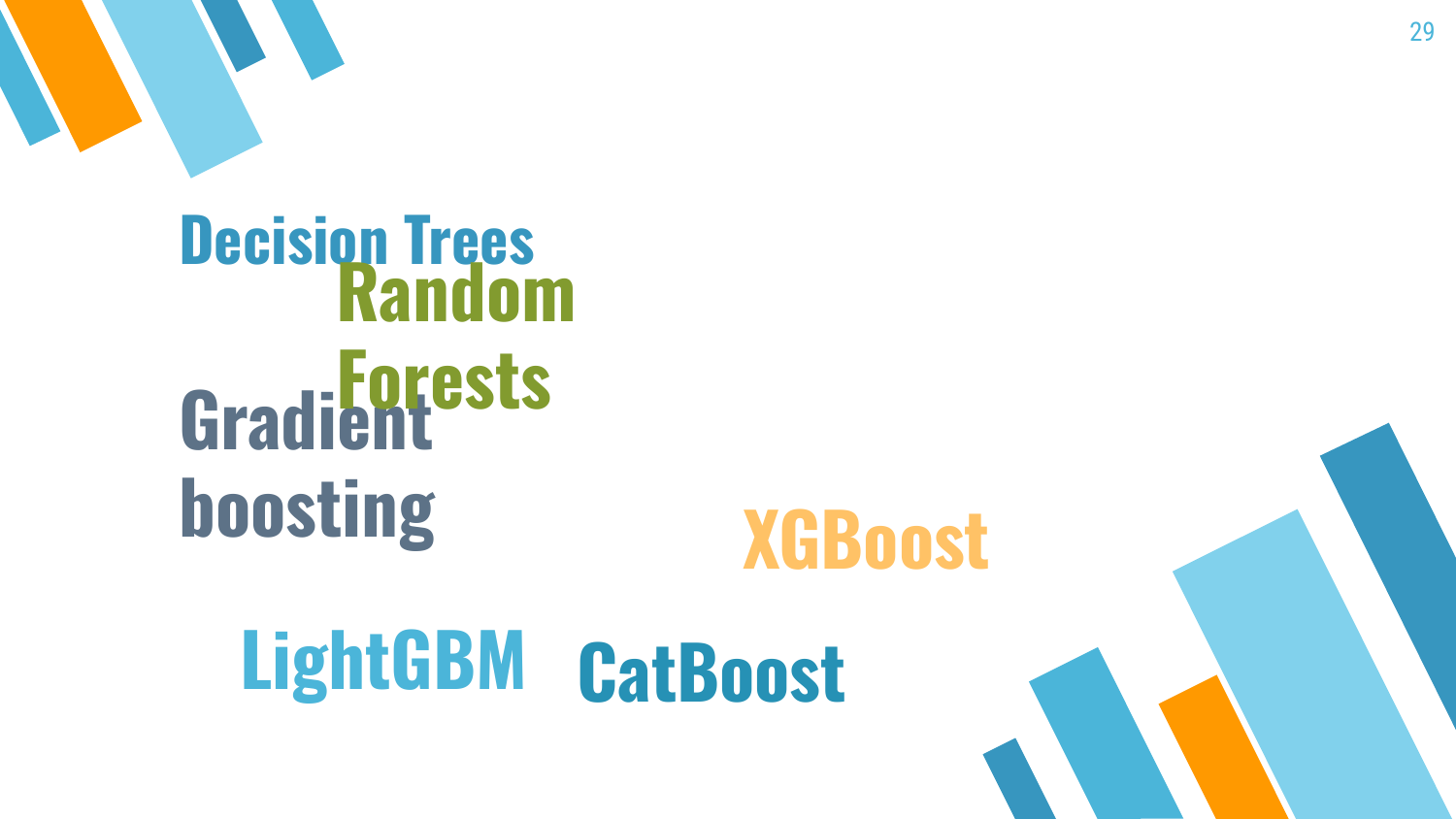

29
# Decision Trees

Random Forests
Gradient boosting
XGBoost
LightGBM
CatBoost